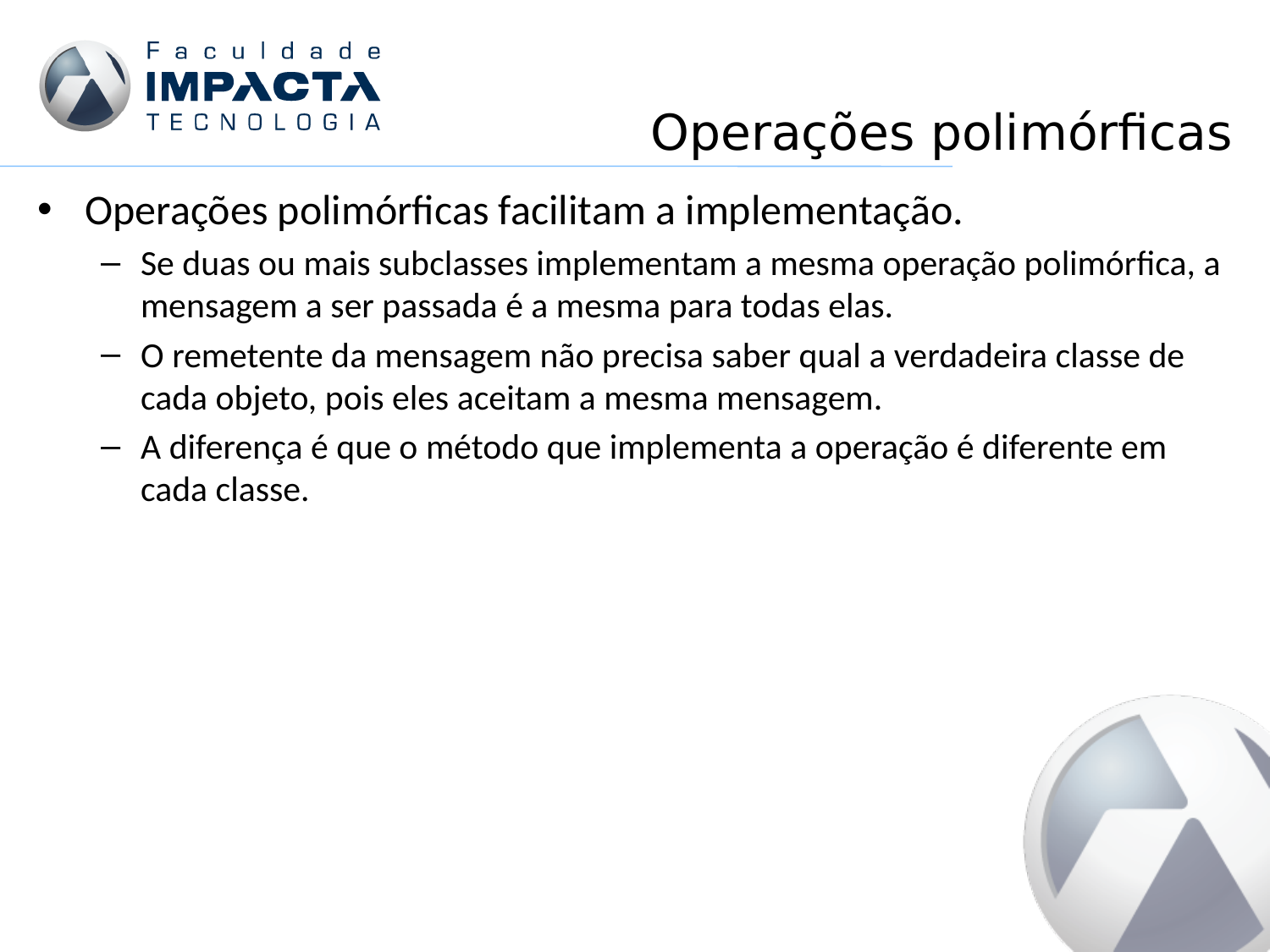

# Operações polimórficas
Operações polimórficas facilitam a implementação.
Se duas ou mais subclasses implementam a mesma operação polimórfica, a mensagem a ser passada é a mesma para todas elas.
O remetente da mensagem não precisa saber qual a verdadeira classe de cada objeto, pois eles aceitam a mesma mensagem.
A diferença é que o método que implementa a operação é diferente em cada classe.